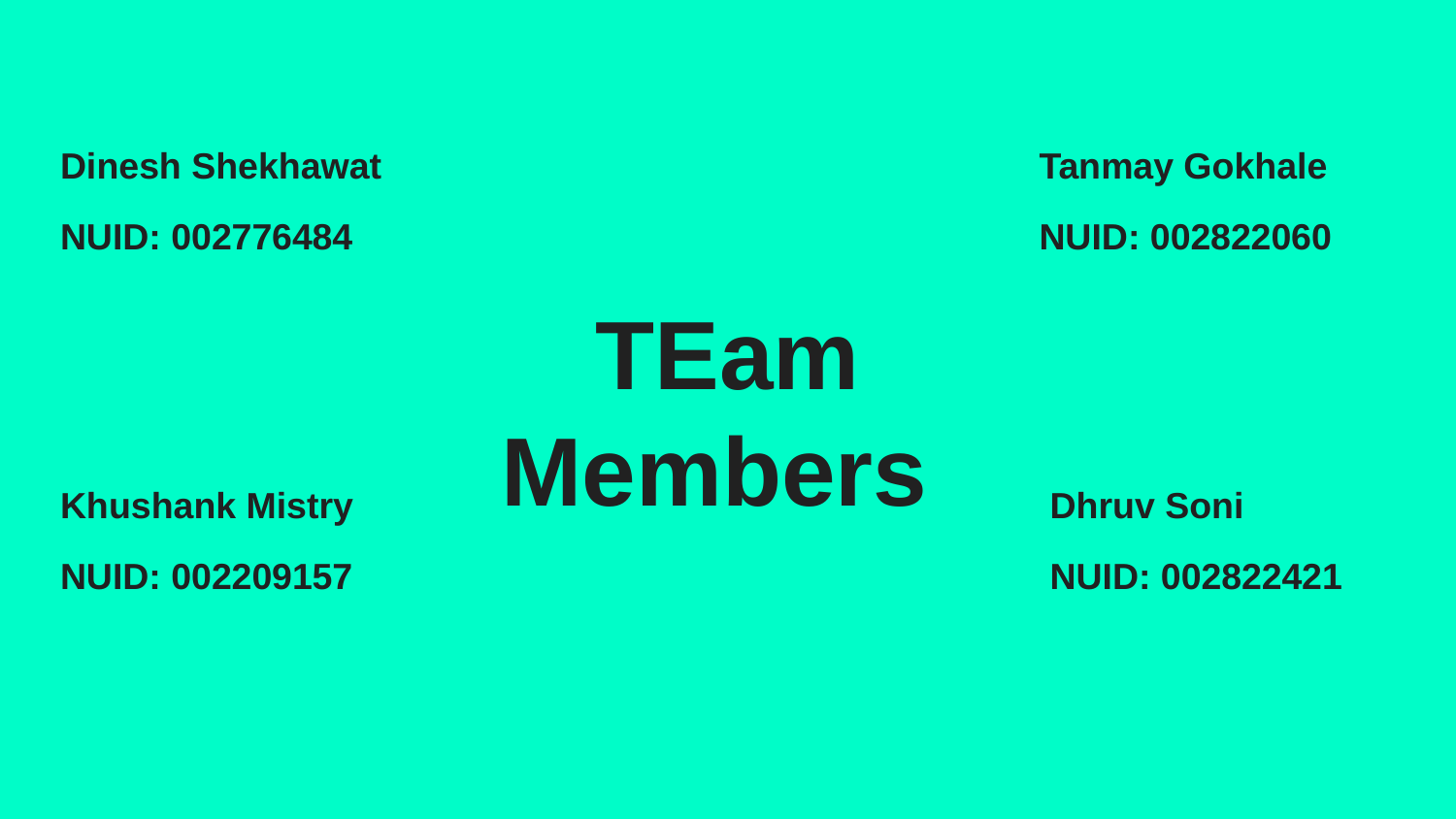

#
Dinesh Shekhawat
TEam Members
Tanmay Gokhale
NUID: 002776484
NUID: 002822060
Khushank Mistry
Dhruv Soni
NUID: 002822421
NUID: 002209157